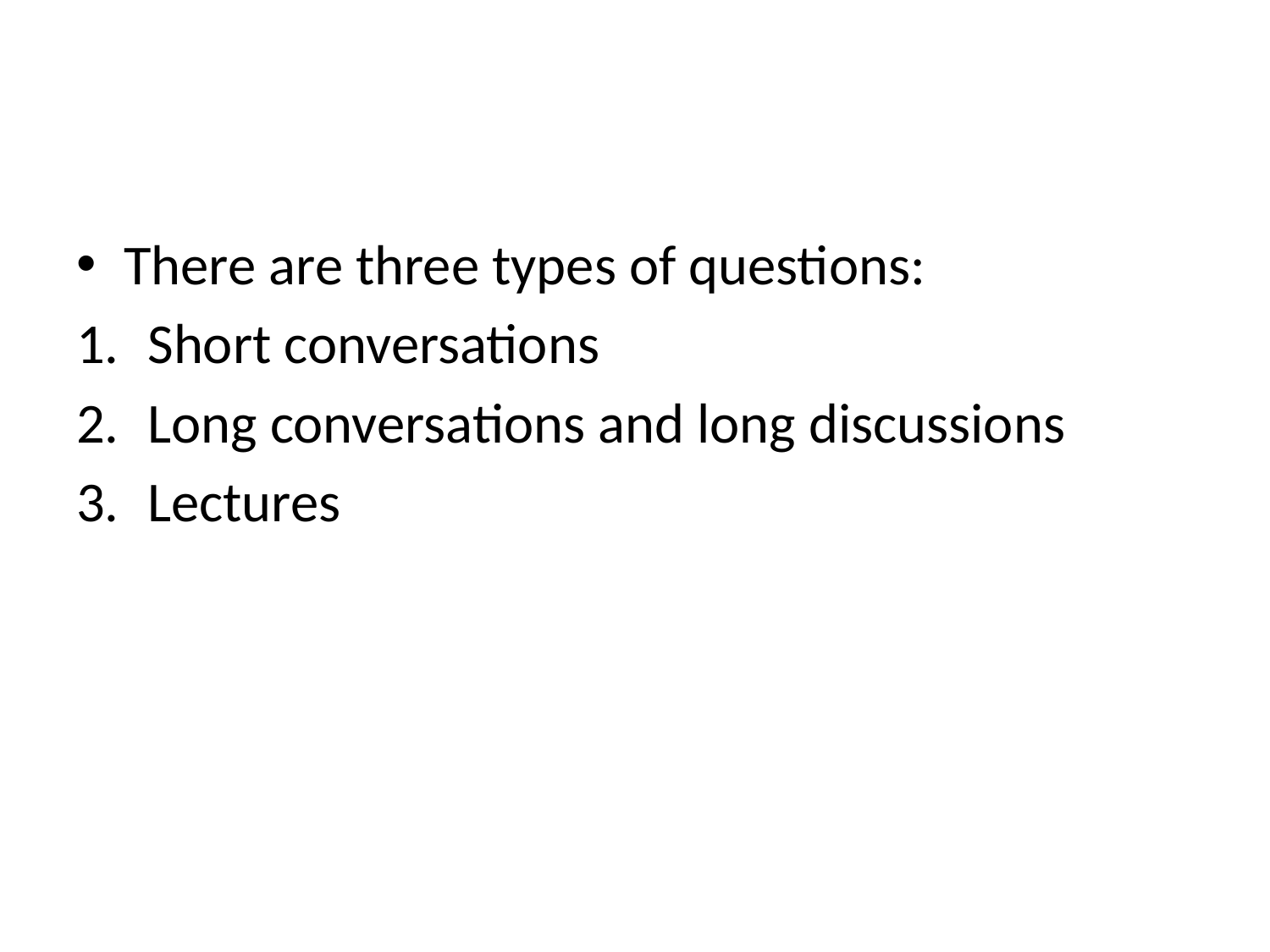

#
There are three types of questions:
Short conversations
Long conversations and long discussions
Lectures